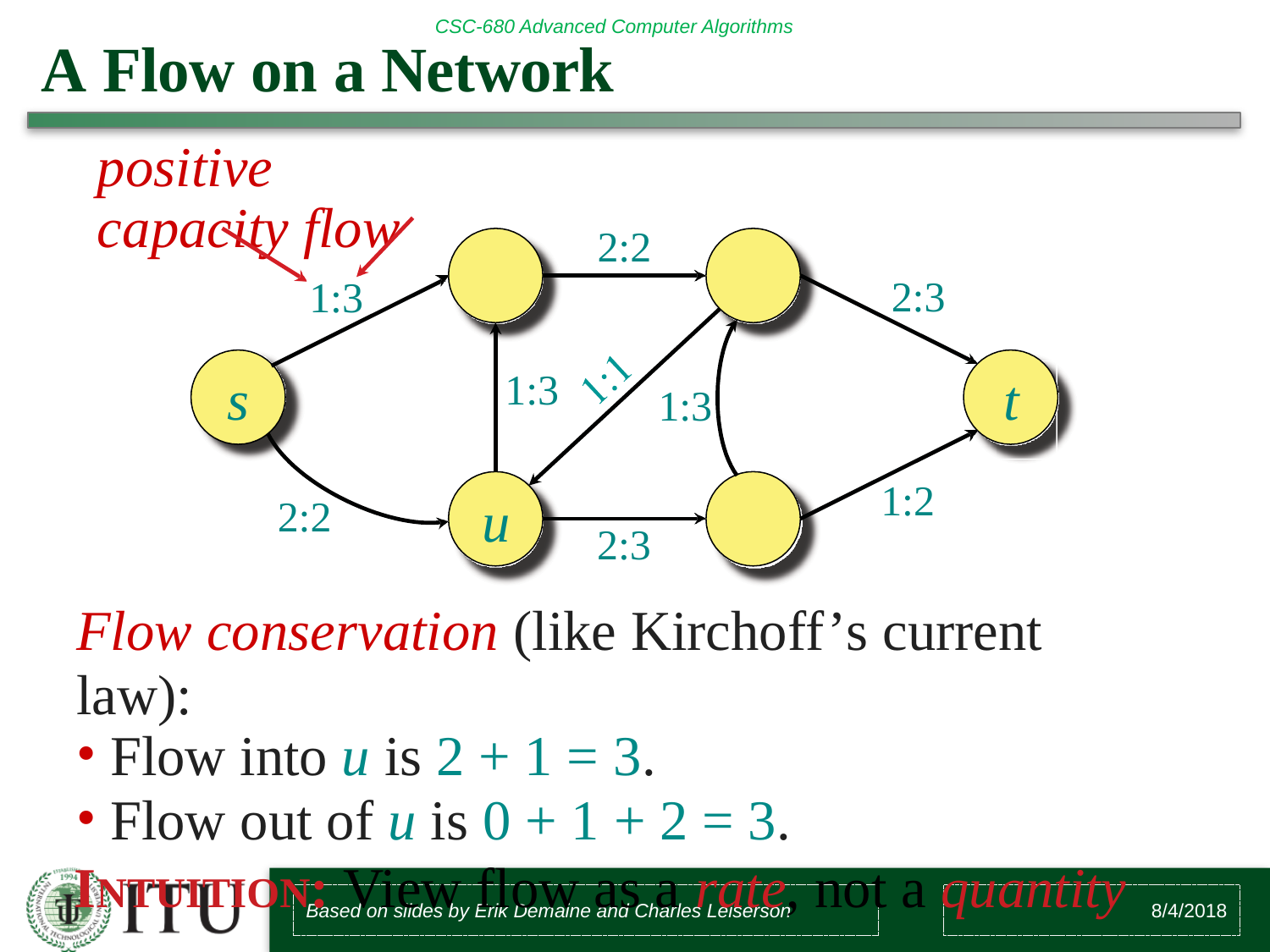

# A Flow on a Network
positive	capacity flow

2:2

2:3
1:3

1:3
s
t
1:3

1:2

u
2:2

2:3

Flow conservation (like Kirchoff’s current law):
Flow into u is 2 + 1 = 3.
Flow out of u is 0 + 1 + 2 = 3.
INTUITION: View flow as a rate, not a quantity
Based on slides by Erik Demaine and Charles Leiserson
8/4/2018